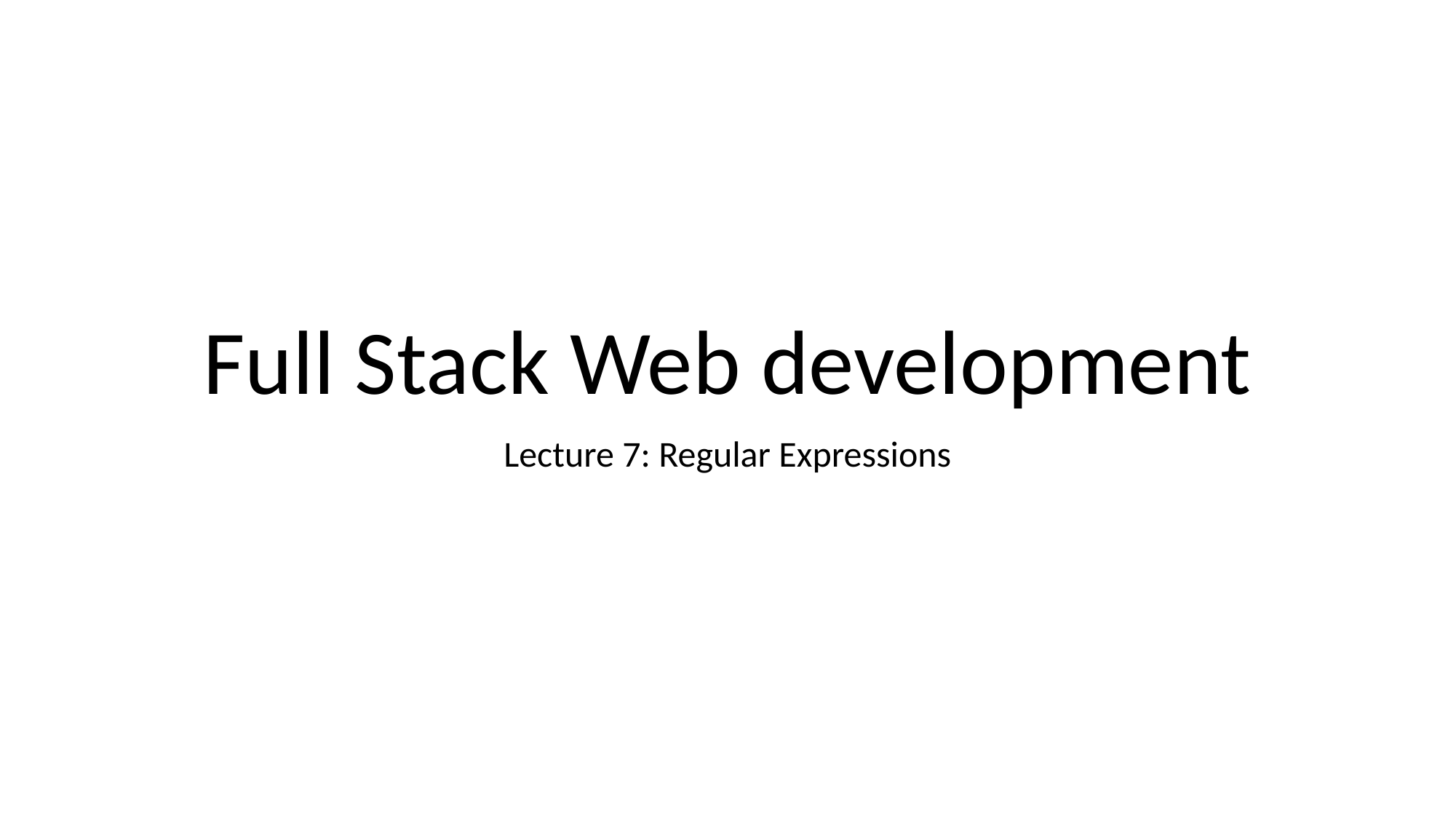

# Full Stack Web development
Lecture 7: Regular Expressions